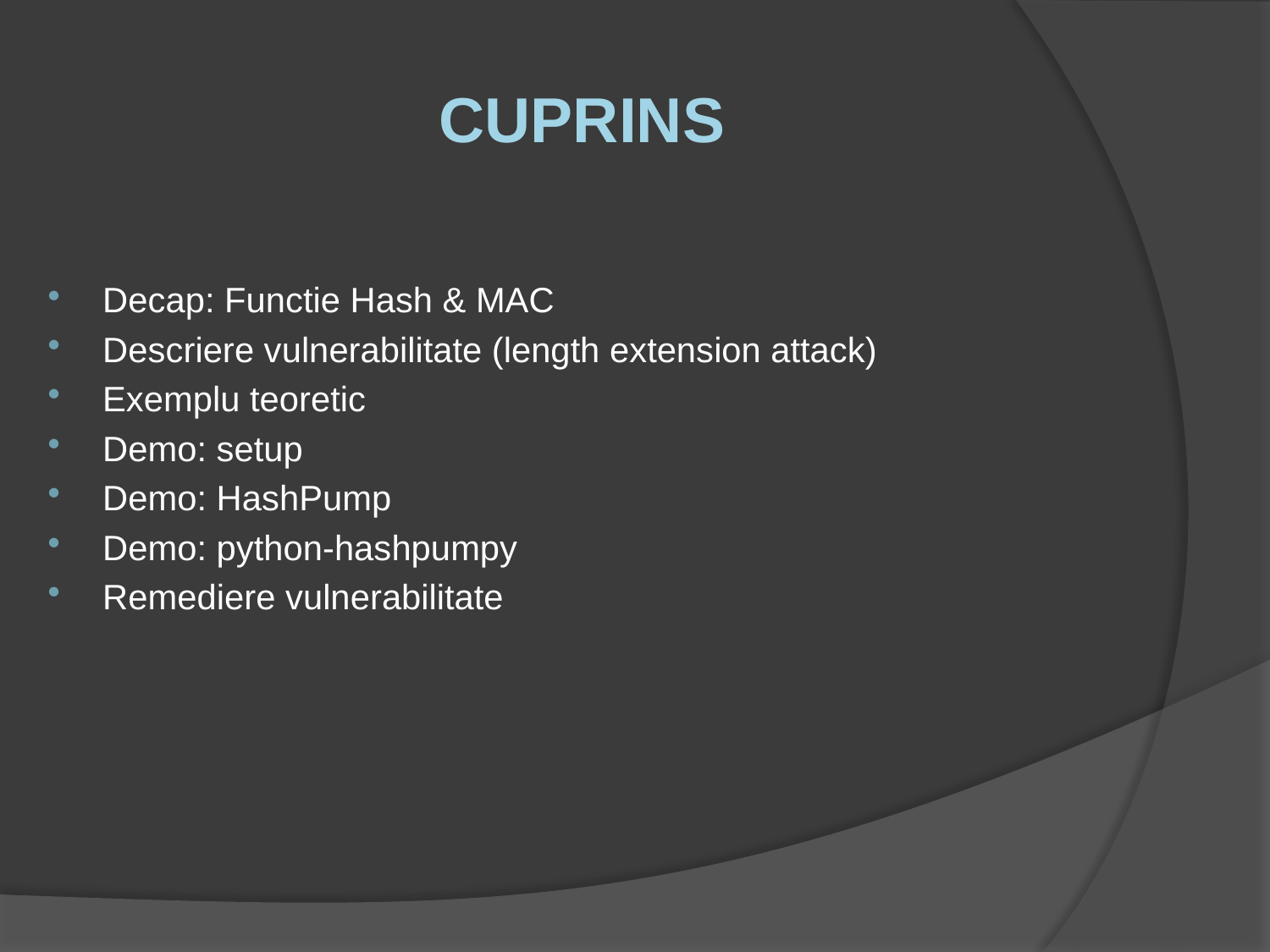

# Cuprins

Decap: Functie Hash & MAC
Descriere vulnerabilitate (length extension attack)
Exemplu teoretic
Demo: setup
Demo: HashPump
Demo: python-hashpumpy
Remediere vulnerabilitate